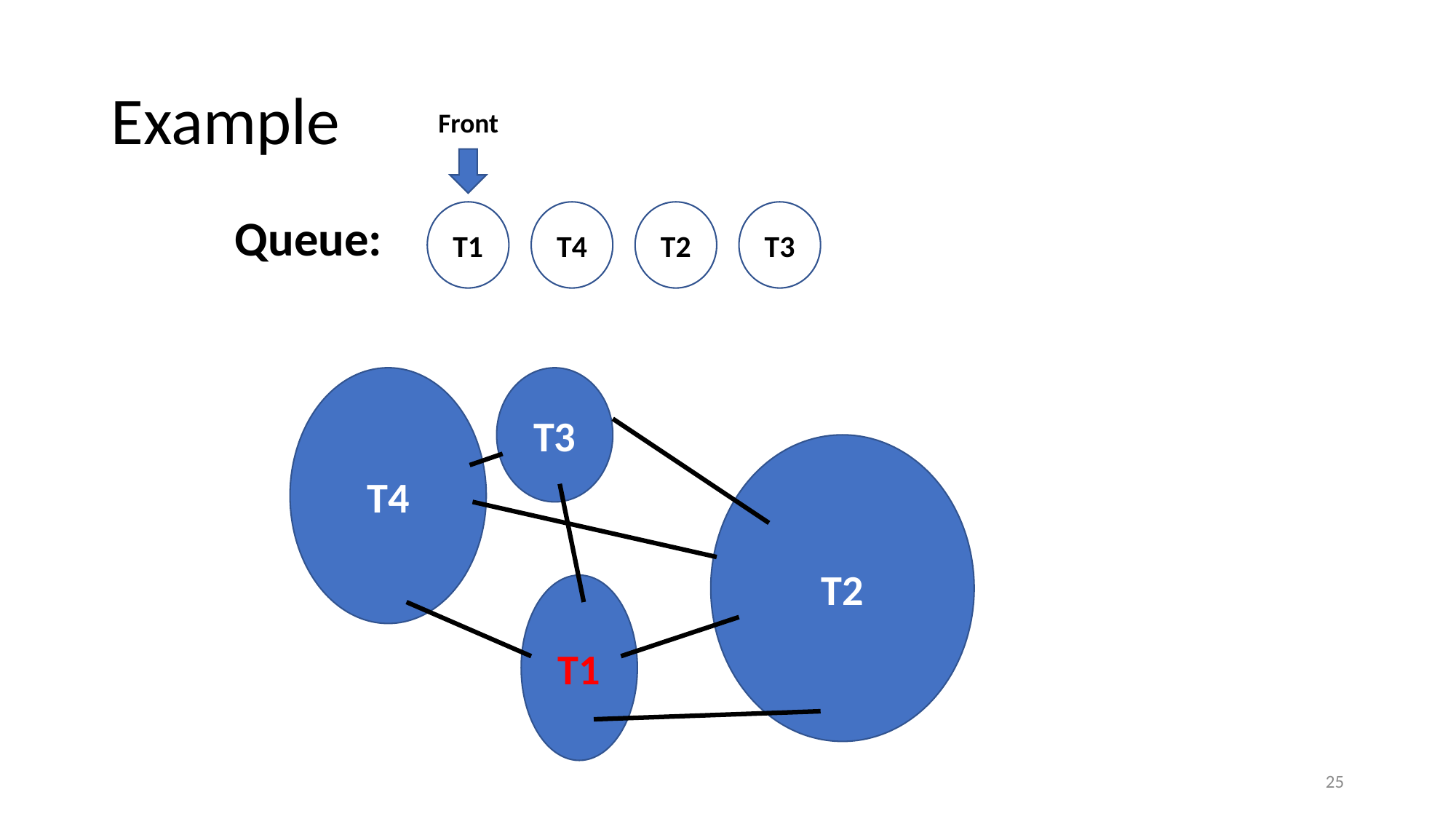

# Example
Front

Queue:
T1
T4
T2
T3
T4
T3
T2
T1
25